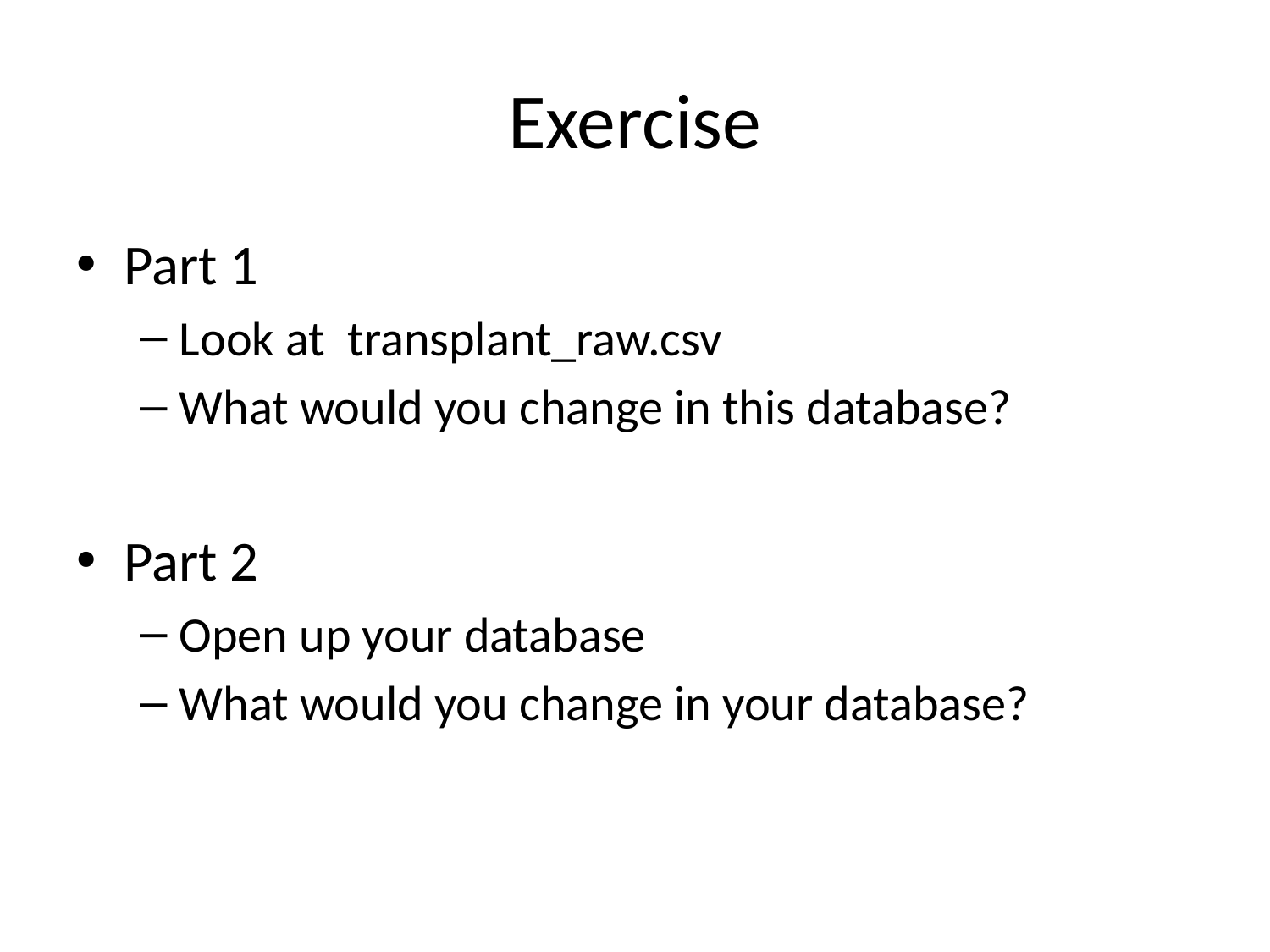

# Exercise
Part 1
Look at  transplant_raw.csv
What would you change in this database?

Part 2
Open up your database
What would you change in your database?